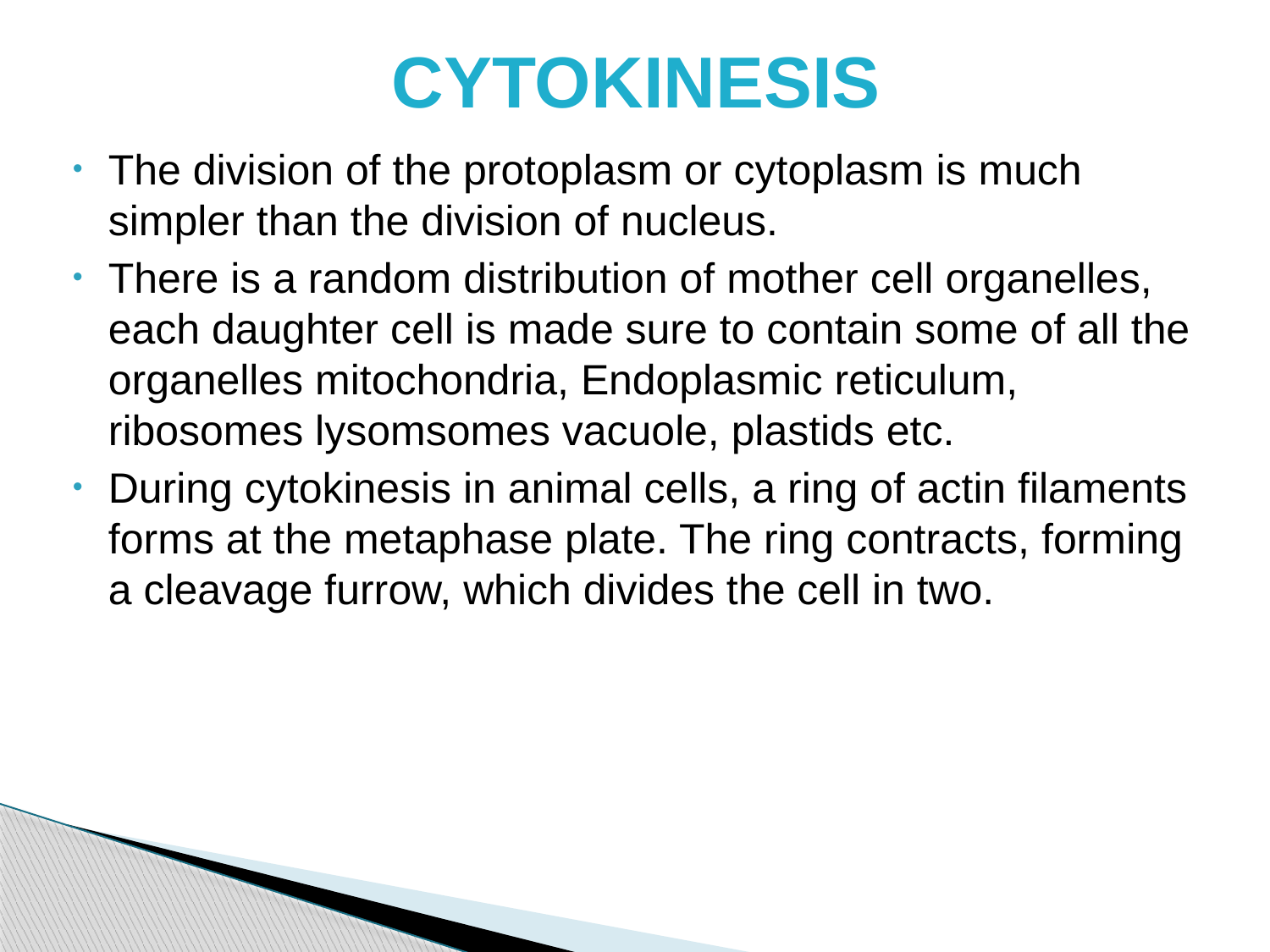

# CYTOKINESIS
The division of the protoplasm or cytoplasm is much simpler than the division of nucleus.
There is a random distribution of mother cell organelles, each daughter cell is made sure to contain some of all the organelles mitochondria, Endoplasmic reticulum, ribosomes lysomsomes vacuole, plastids etc.
During cytokinesis in animal cells, a ring of actin filaments forms at the metaphase plate. The ring contracts, forming a cleavage furrow, which divides the cell in two.